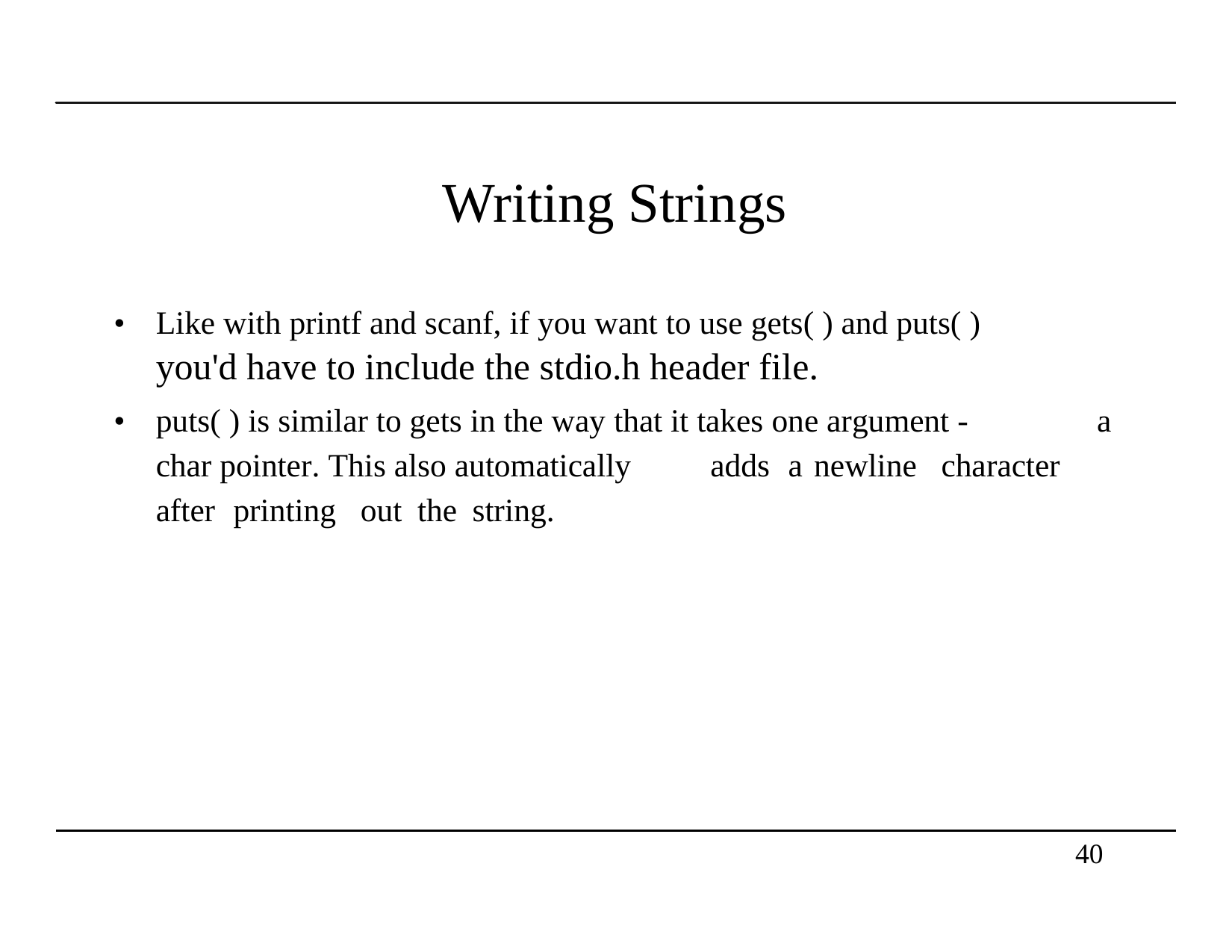

Writing Strings
•
Like with printf and scanf, if you want to use gets( ) and puts( )
you'd have to include the stdio.h header file.
•
puts( ) is similar to gets in the way that it takes one argument -
a
char pointer. This also automatically
adds
a
newline
character
after
printing
out
the
string.

40